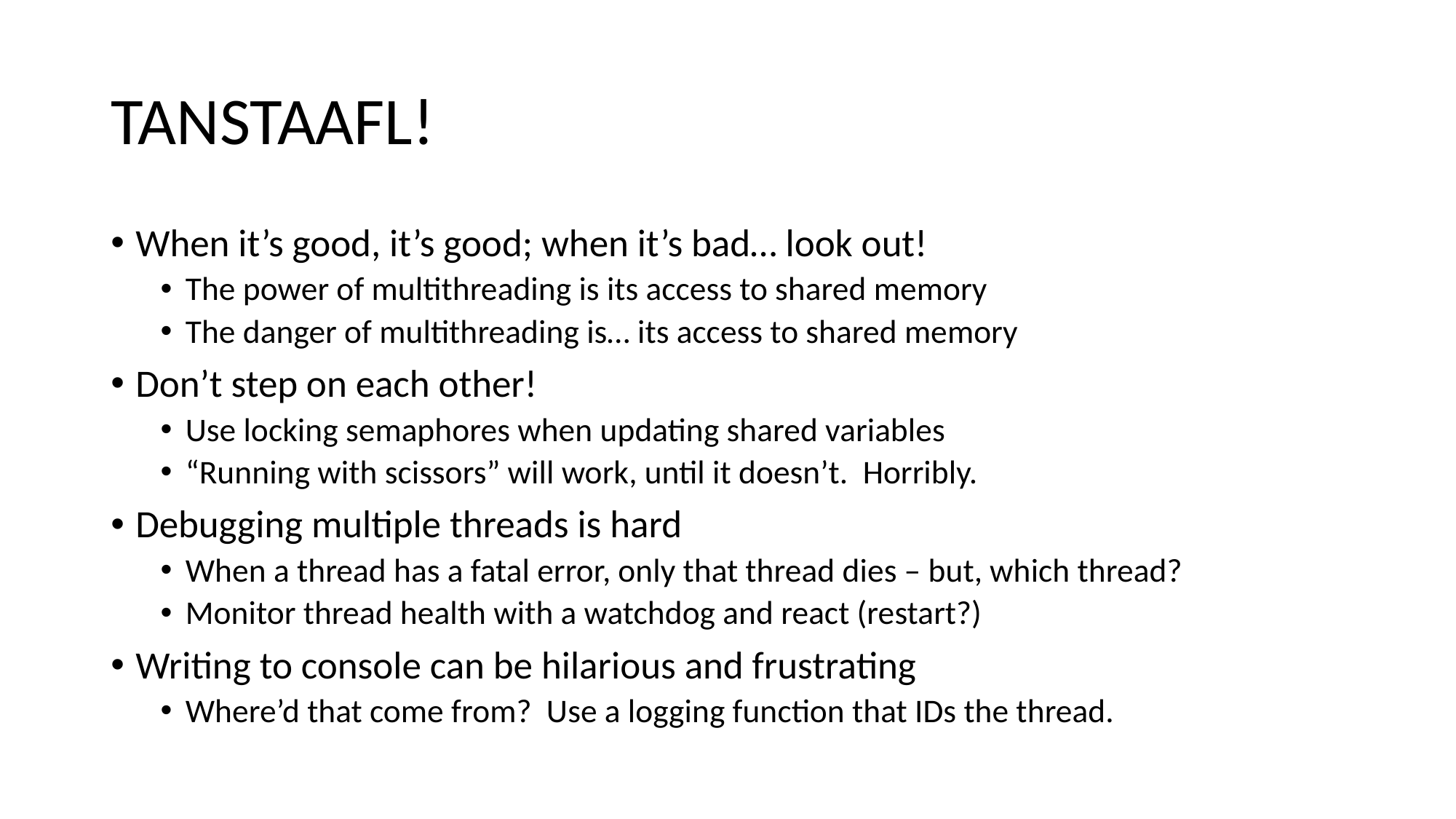

# TANSTAAFL!
When it’s good, it’s good; when it’s bad… look out!
The power of multithreading is its access to shared memory
The danger of multithreading is… its access to shared memory
Don’t step on each other!
Use locking semaphores when updating shared variables
“Running with scissors” will work, until it doesn’t.  Horribly.
Debugging multiple threads is hard
When a thread has a fatal error, only that thread dies – but, which thread?
Monitor thread health with a watchdog and react (restart?)
Writing to console can be hilarious and frustrating
Where’d that come from?  Use a logging function that IDs the thread.